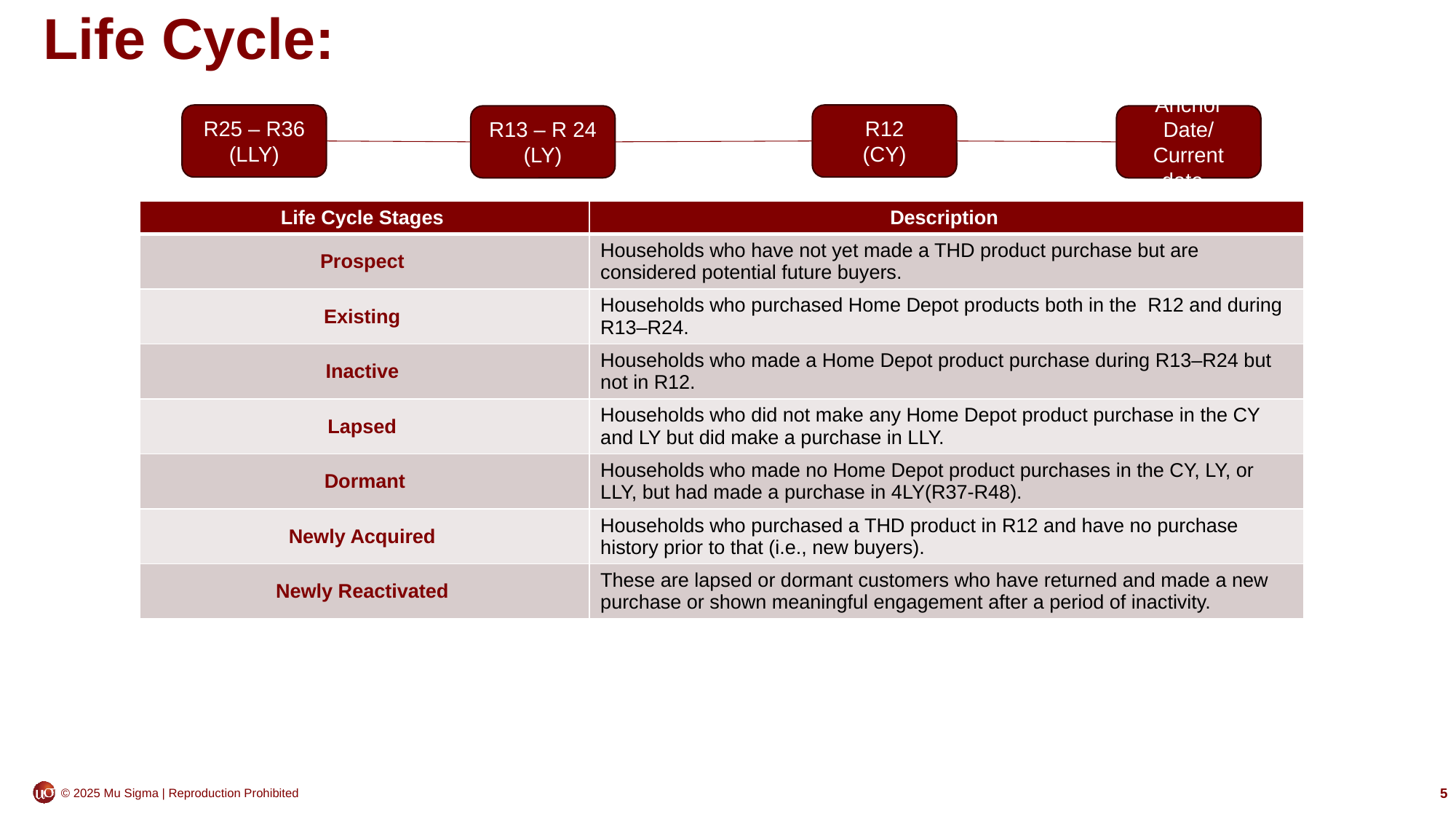

# Life Cycle:
R25 – R36
(LLY)
R12
(CY)
R13 – R 24
(LY)
Anchor Date/
Current date
| Life Cycle Stages | Description |
| --- | --- |
| Prospect | Households who have not yet made a THD product purchase but are considered potential future buyers. |
| Existing | Households who purchased Home Depot products both in the R12 and during R13–R24. |
| Inactive | Households who made a Home Depot product purchase during R13–R24 but not in R12. |
| Lapsed | Households who did not make any Home Depot product purchase in the CY and LY but did make a purchase in LLY. |
| Dormant | Households who made no Home Depot product purchases in the CY, LY, or LLY, but had made a purchase in 4LY(R37-R48). |
| Newly Acquired | Households who purchased a THD product in R12 and have no purchase history prior to that (i.e., new buyers). |
| Newly Reactivated | These are lapsed or dormant customers who have returned and made a new purchase or shown meaningful engagement after a period of inactivity. |